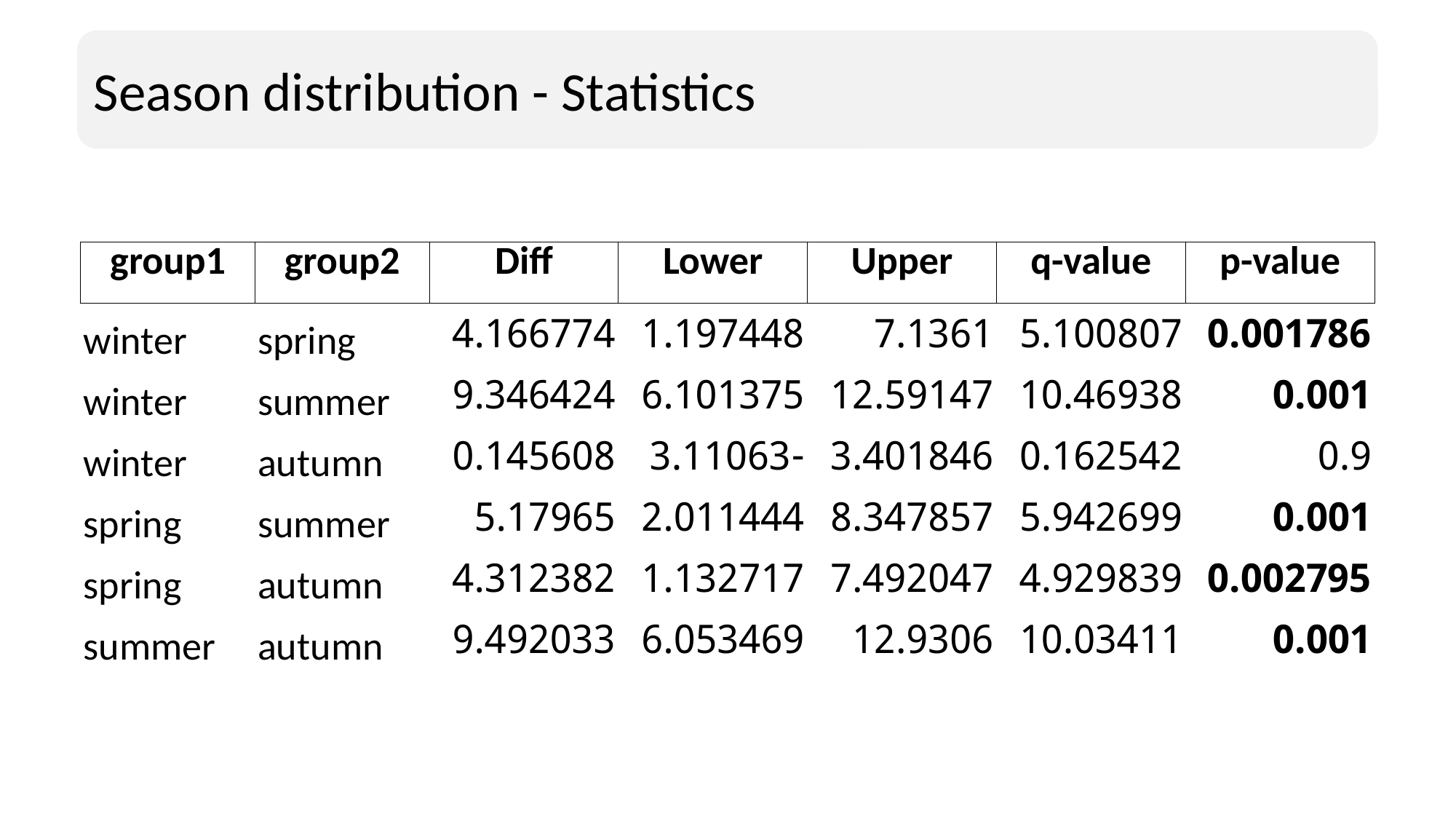

Season distribution - Statistics
| group1 | group2 | Diff | Lower | Upper | q-value | p-value |
| --- | --- | --- | --- | --- | --- | --- |
| winter | spring | 4.166774 | 1.197448 | 7.1361 | 5.100807 | 0.001786 |
| winter | summer | 9.346424 | 6.101375 | 12.59147 | 10.46938 | 0.001 |
| winter | autumn | 0.145608 | -3.11063 | 3.401846 | 0.162542 | 0.9 |
| spring | summer | 5.17965 | 2.011444 | 8.347857 | 5.942699 | 0.001 |
| spring | autumn | 4.312382 | 1.132717 | 7.492047 | 4.929839 | 0.002795 |
| summer | autumn | 9.492033 | 6.053469 | 12.9306 | 10.03411 | 0.001 |